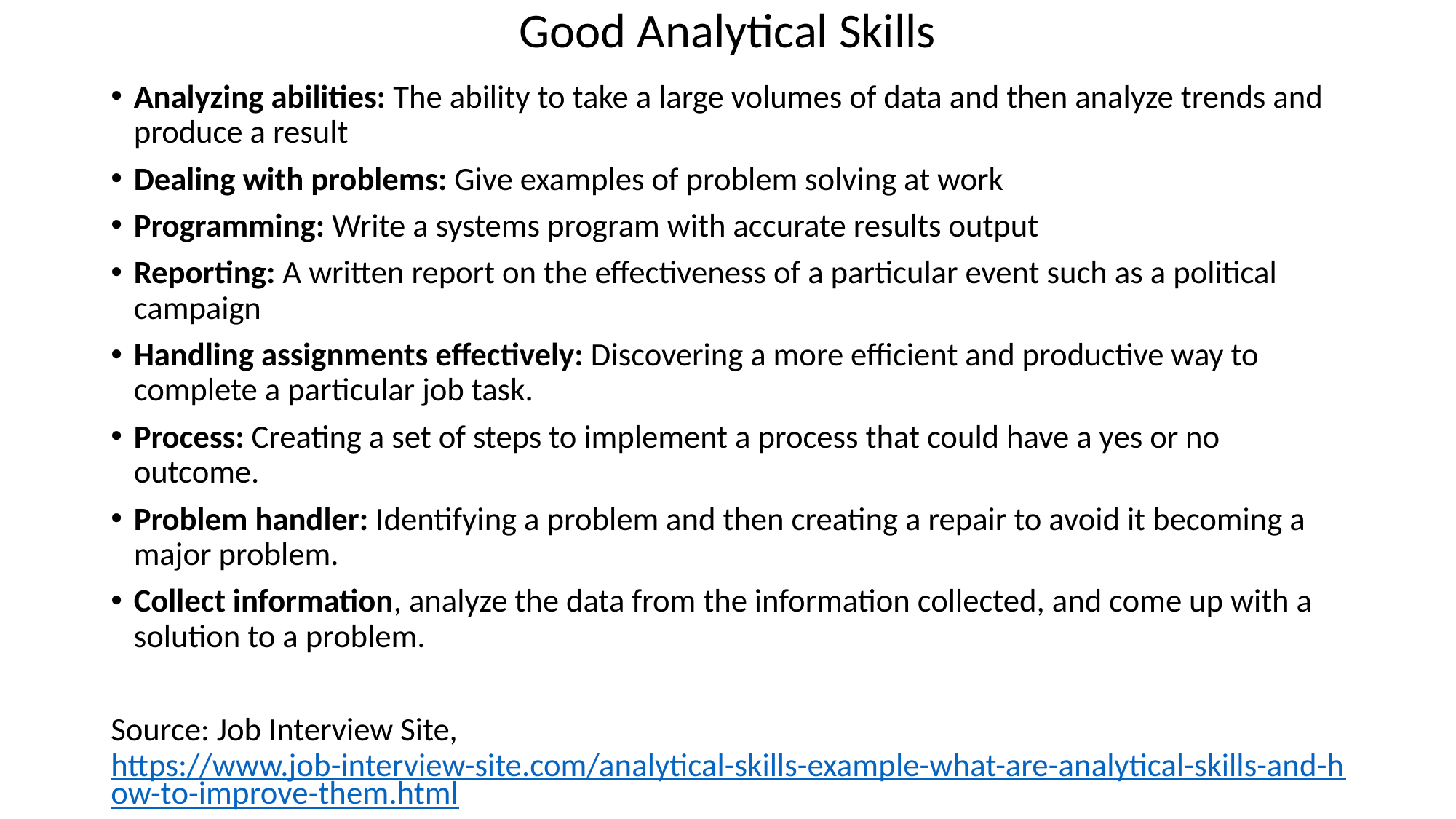

# Good Analytical Skills
Analyzing abilities: The ability to take a large volumes of data and then analyze trends and produce a result
Dealing with problems: Give examples of problem solving at work
Programming: Write a systems program with accurate results output
Reporting: A written report on the effectiveness of a particular event such as a political campaign
Handling assignments effectively: Discovering a more efficient and productive way to complete a particular job task.
Process: Creating a set of steps to implement a process that could have a yes or no outcome.
Problem handler: Identifying a problem and then creating a repair to avoid it becoming a major problem.
Collect information, analyze the data from the information collected, and come up with a solution to a problem.

Source: Job Interview Site, https://www.job-interview-site.com/analytical-skills-example-what-are-analytical-skills-and-how-to-improve-them.html